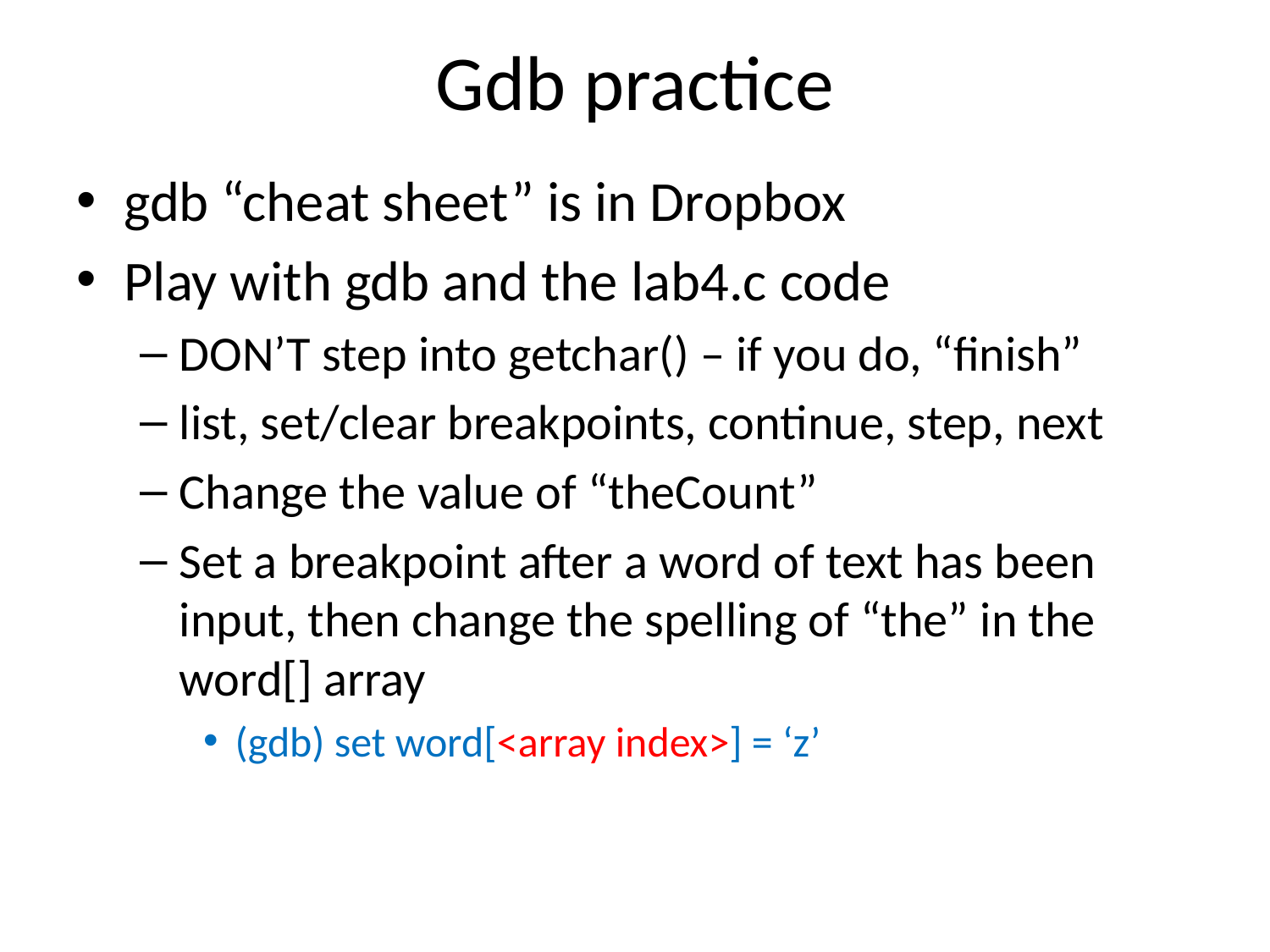

# Gdb practice
gdb “cheat sheet” is in Dropbox
Play with gdb and the lab4.c code
DON’T step into getchar() – if you do, “finish”
list, set/clear breakpoints, continue, step, next
Change the value of “theCount”
Set a breakpoint after a word of text has been input, then change the spelling of “the” in the word[] array
(gdb) set word[<array index>] = ‘z’